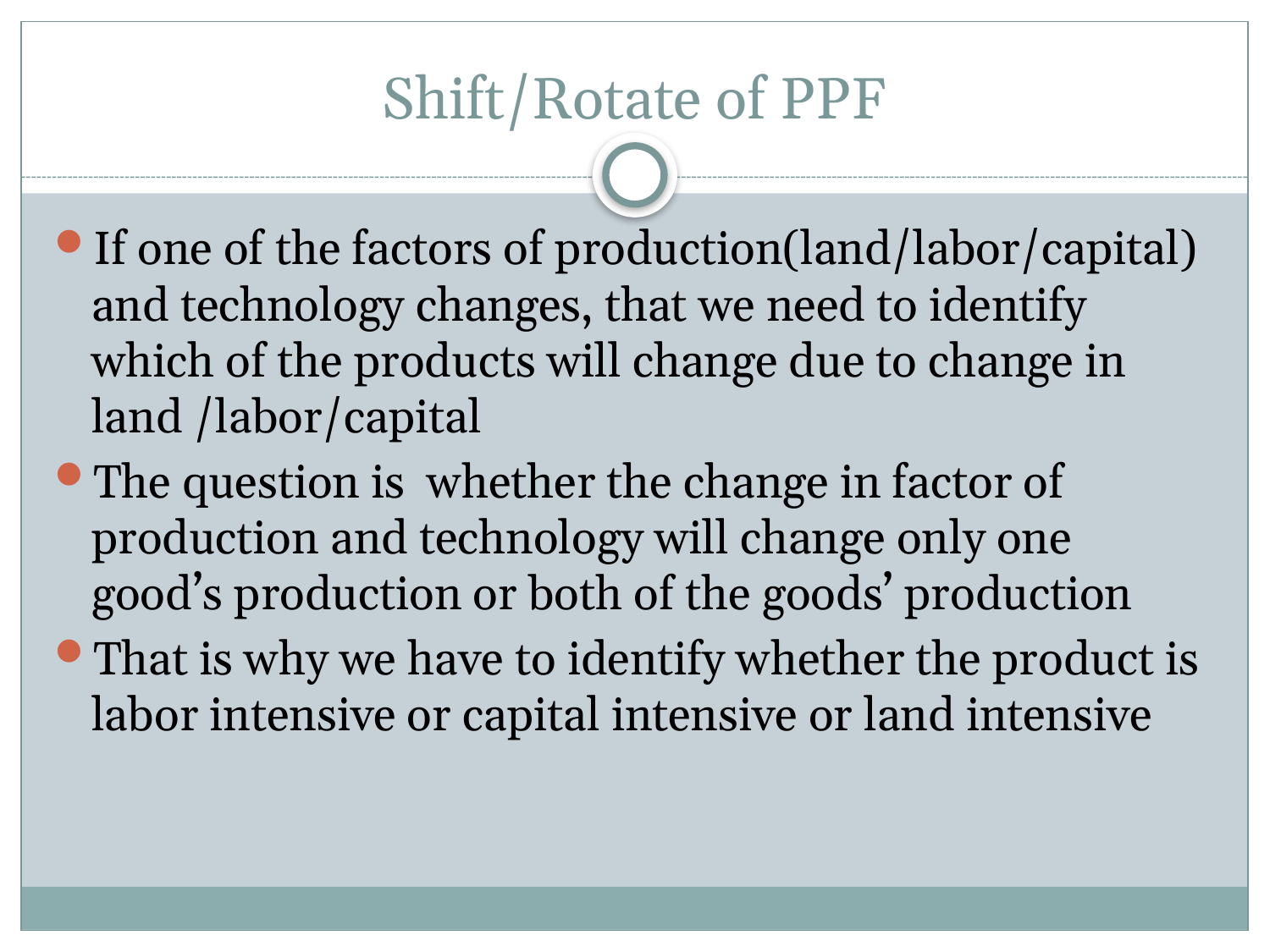

# Shift/Rotate of PPF
If one of the factors of production(land/labor/capital)  and technology changes, that we need to identify which of the products will change due to change in land /labor/capital
The question is  whether the change in factor of production and technology will change only one good’s production or both of the goods’ production
That is why we have to identify whether the product is labor intensive or capital intensive or land intensive